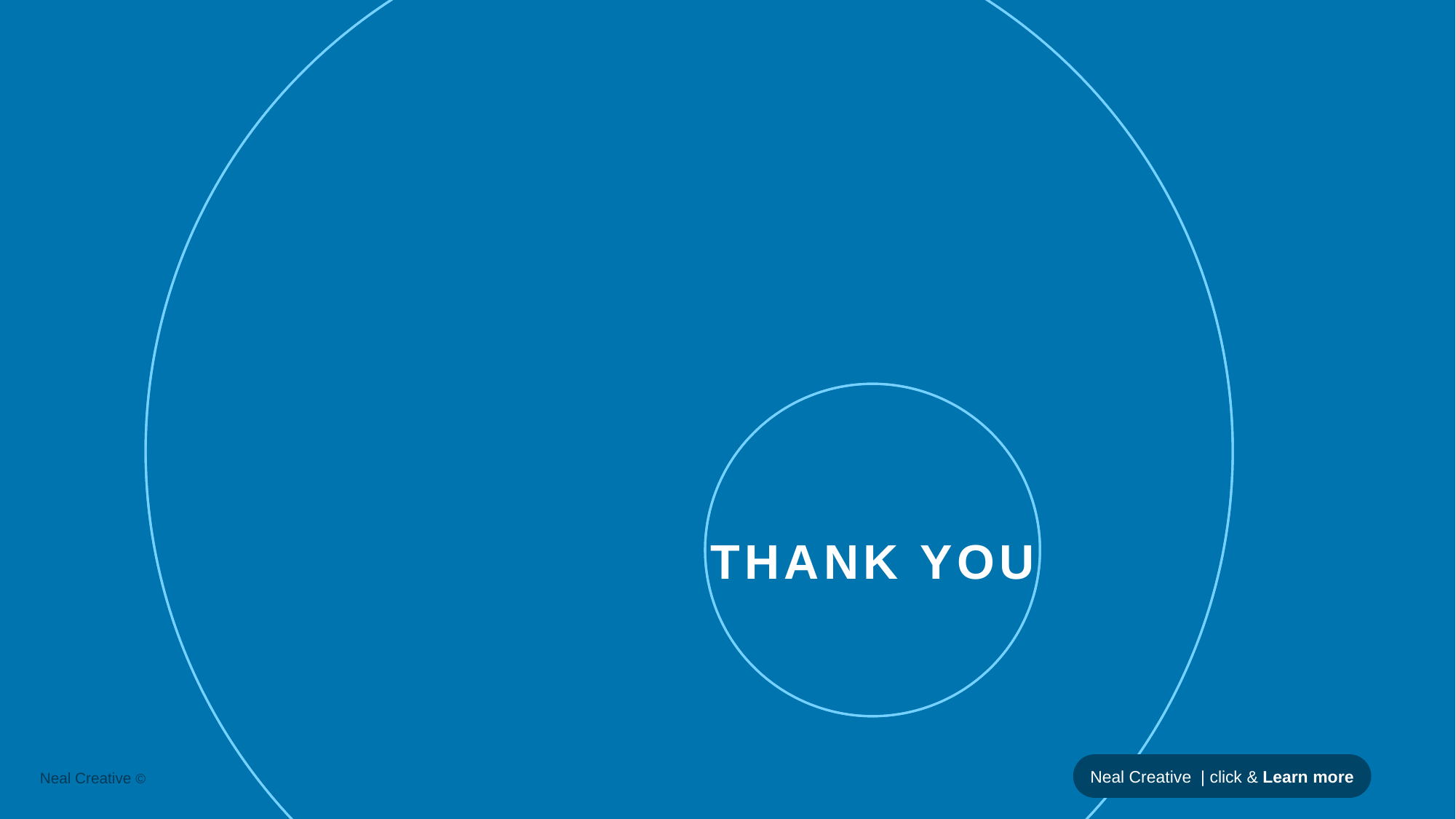

THANK YOU
Neal Creative  | click & Learn more